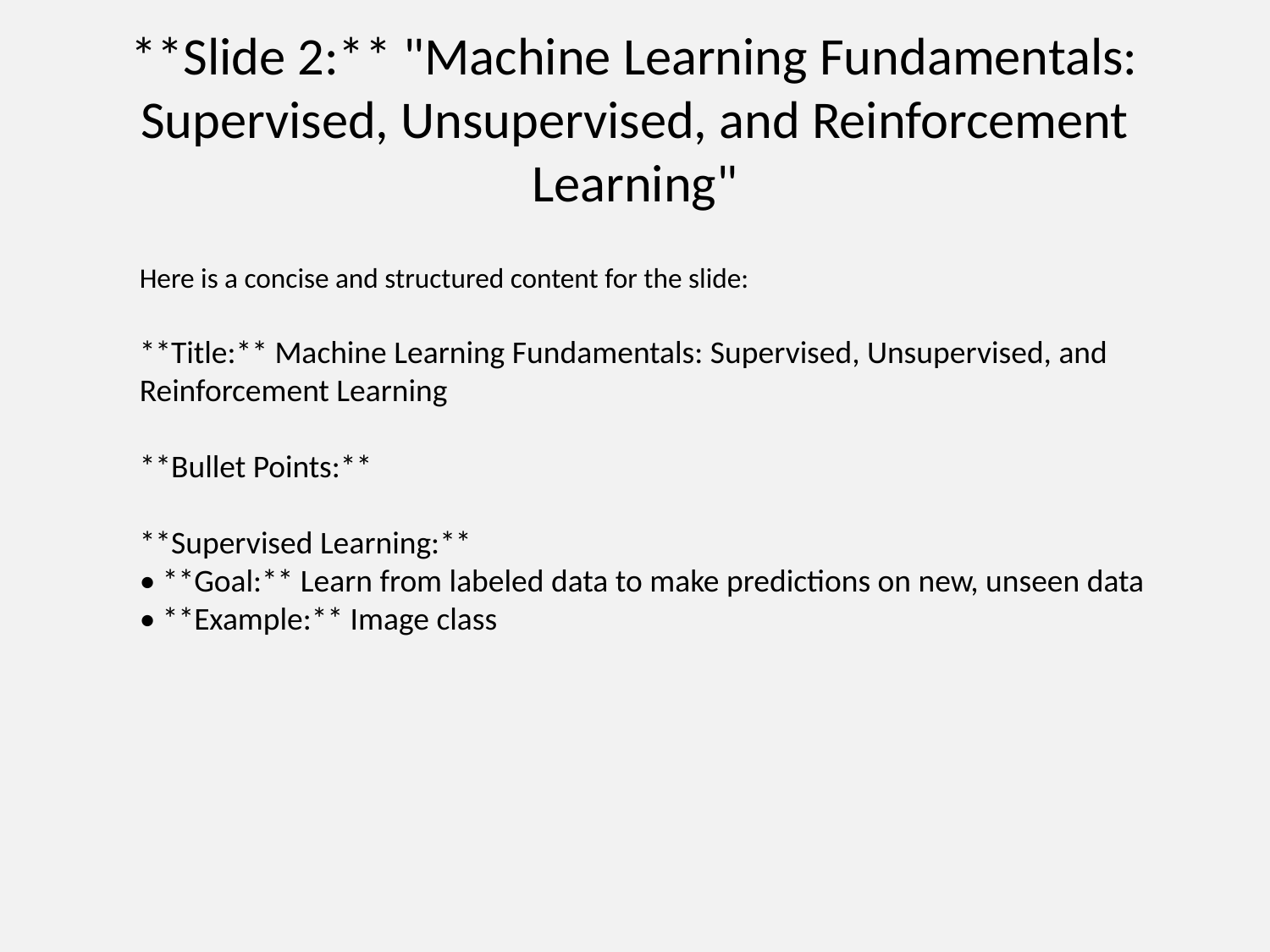

# **Slide 2:** "Machine Learning Fundamentals: Supervised, Unsupervised, and Reinforcement Learning"
Here is a concise and structured content for the slide:

**Title:** Machine Learning Fundamentals: Supervised, Unsupervised, and Reinforcement Learning

**Bullet Points:**

**Supervised Learning:**
• **Goal:** Learn from labeled data to make predictions on new, unseen data
• **Example:** Image class